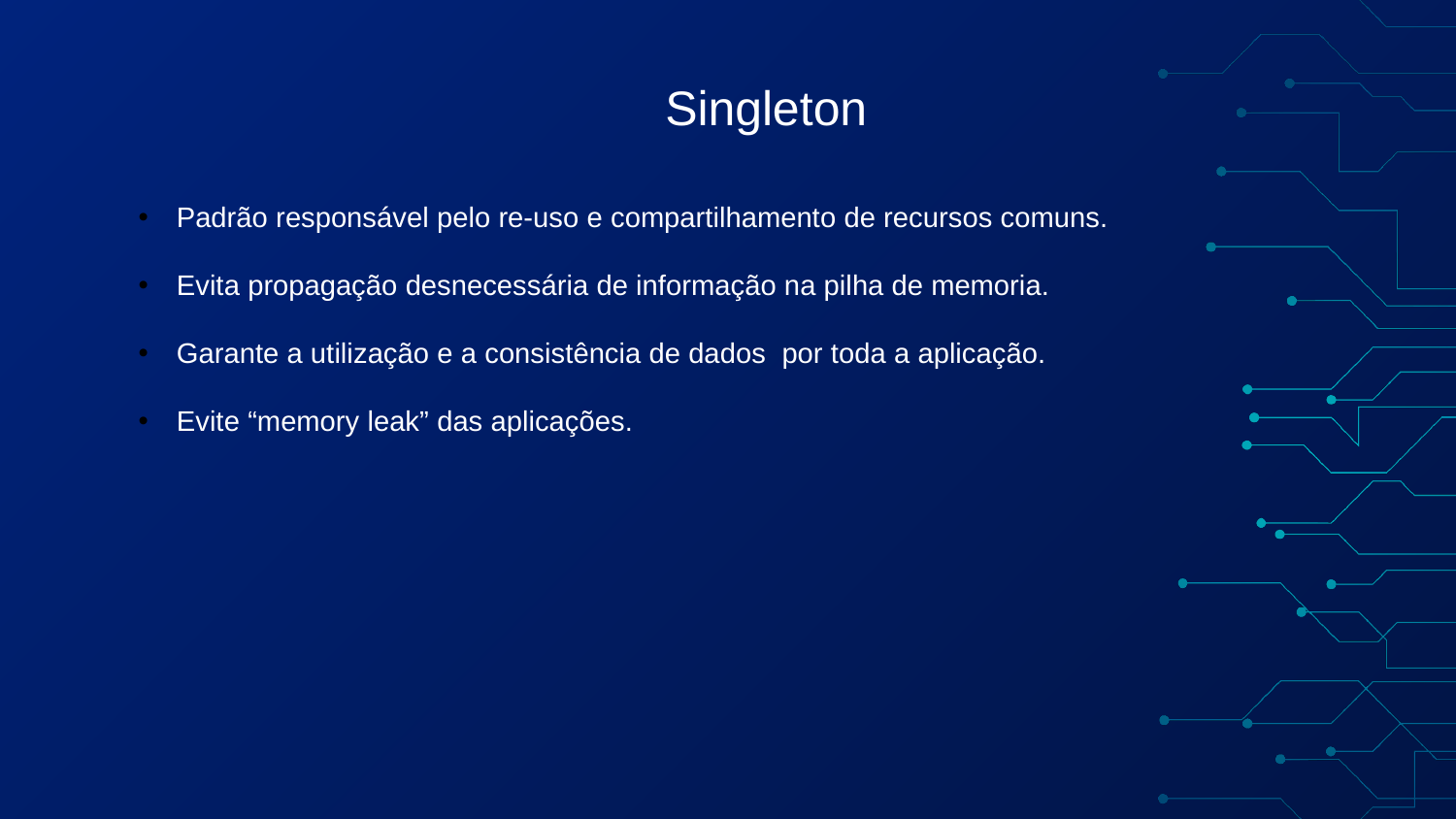

# Singleton

Padrão responsável pelo re-uso e compartilhamento de recursos comuns.

Evita propagação desnecessária de informação na pilha de memoria.

Garante a utilização e a consistência de dados  por toda a aplicação.

Evite “memory leak” das aplicações.